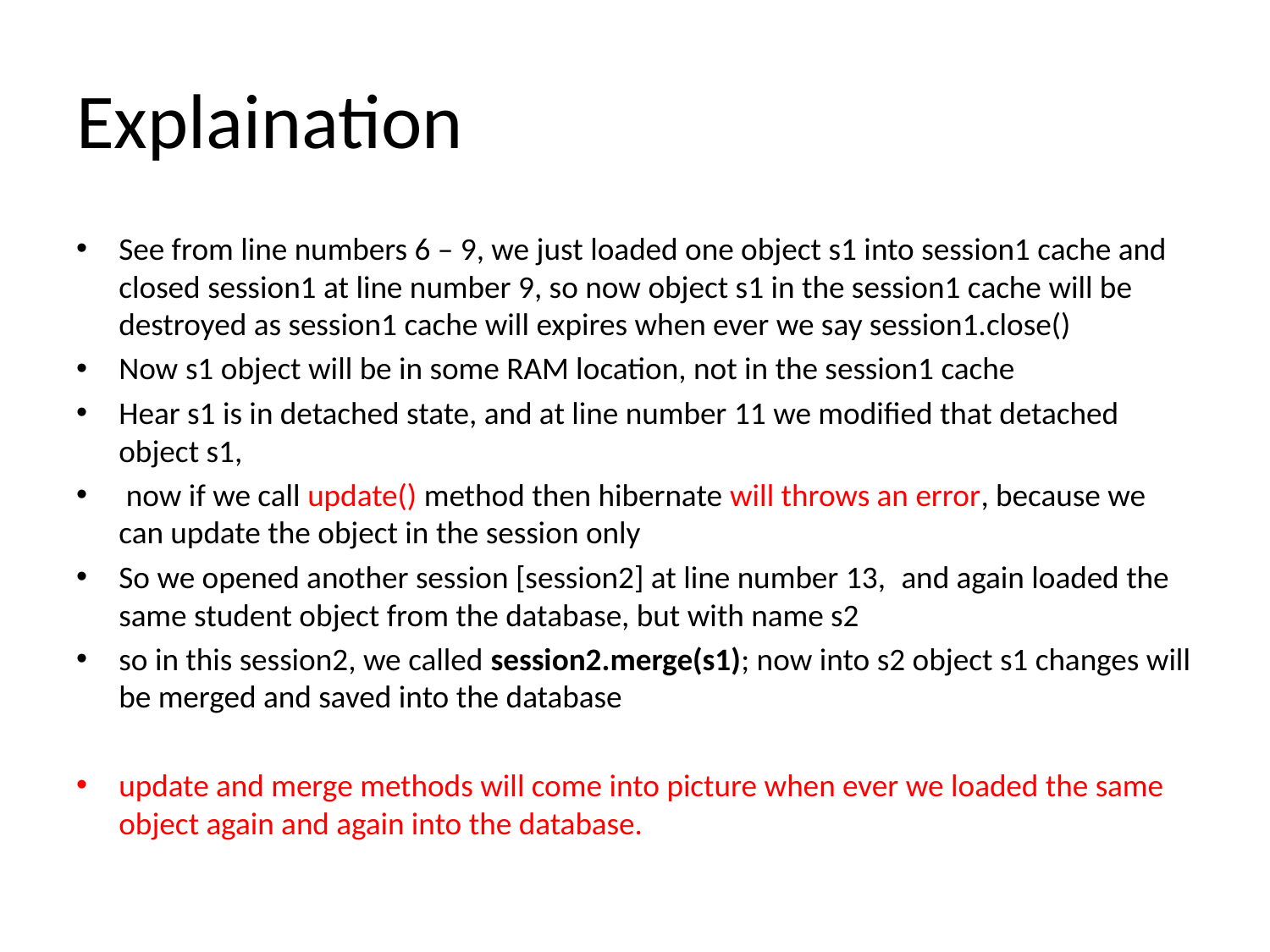

# Explaination
See from line numbers 6 – 9, we just loaded one object s1 into session1 cache and closed session1 at line number 9, so now object s1 in the session1 cache will be destroyed as session1 cache will expires when ever we say session1.close()
Now s1 object will be in some RAM location, not in the session1 cache
Hear s1 is in detached state, and at line number 11 we modified that detached object s1,
 now if we call update() method then hibernate will throws an error, because we can update the object in the session only
So we opened another session [session2] at line number 13,  and again loaded the same student object from the database, but with name s2
so in this session2, we called session2.merge(s1); now into s2 object s1 changes will be merged and saved into the database

update and merge methods will come into picture when ever we loaded the same object again and again into the database.